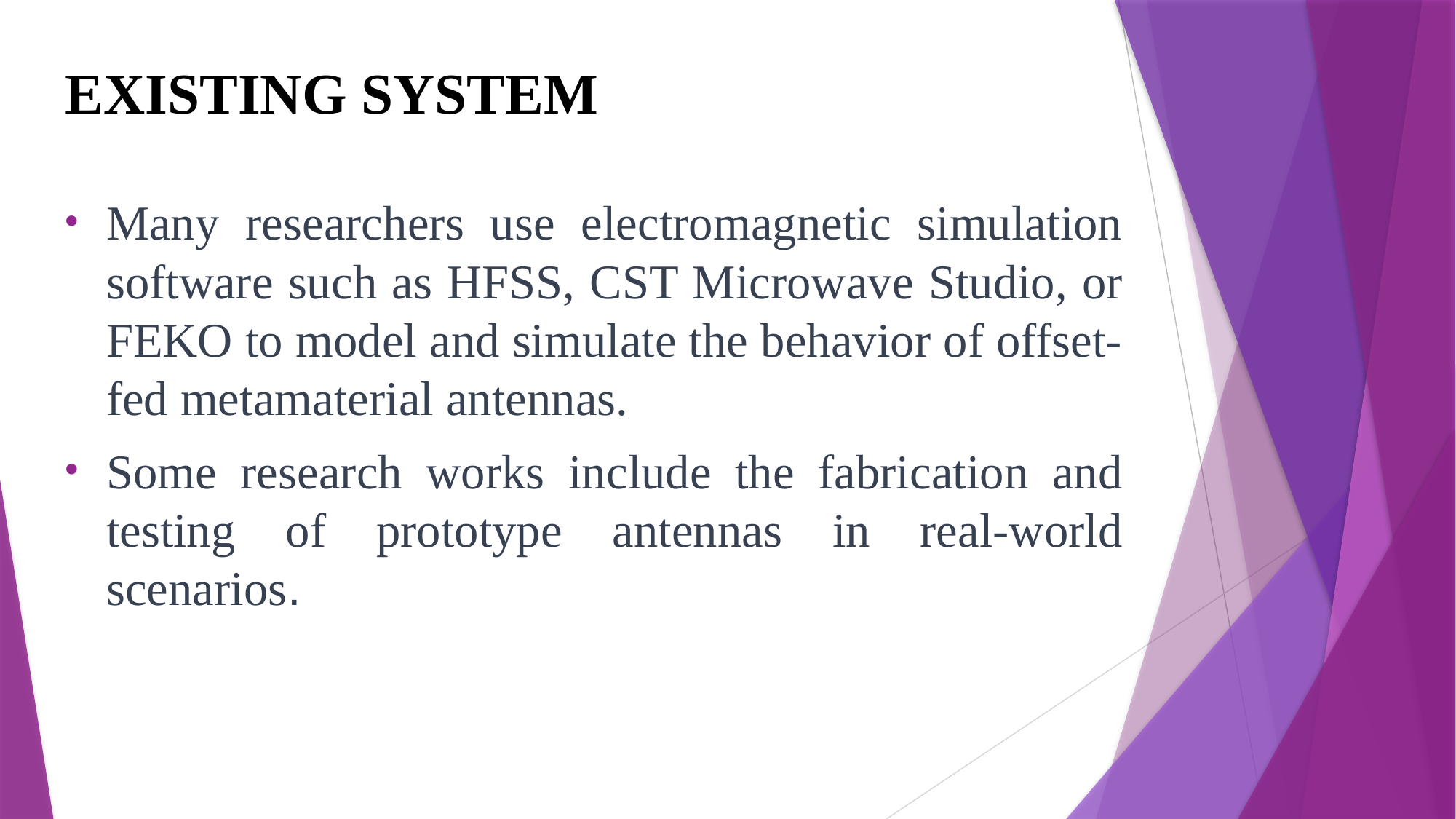

# EXISTING SYSTEM
Many researchers use electromagnetic simulation software such as HFSS, CST Microwave Studio, or FEKO to model and simulate the behavior of offset-fed metamaterial antennas.
Some research works include the fabrication and testing of prototype antennas in real-world scenarios.